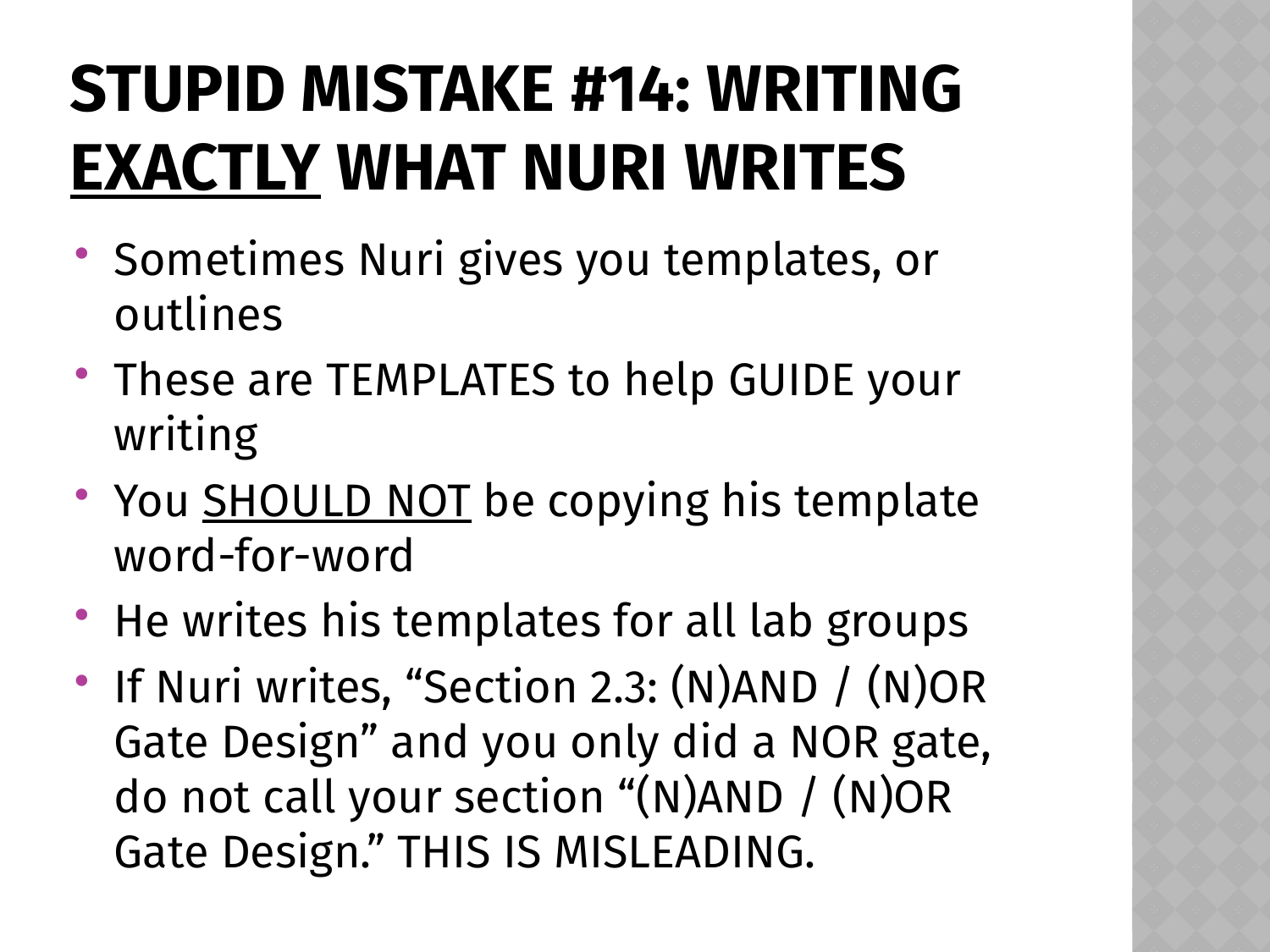

# STUPID MISTAKE #14: Writing Exactly what nuri writes
Sometimes Nuri gives you templates, or outlines
These are TEMPLATES to help GUIDE your writing
You SHOULD NOT be copying his template word-for-word
He writes his templates for all lab groups
If Nuri writes, “Section 2.3: (N)AND / (N)OR Gate Design” and you only did a NOR gate, do not call your section “(N)AND / (N)OR Gate Design.” THIS IS MISLEADING.